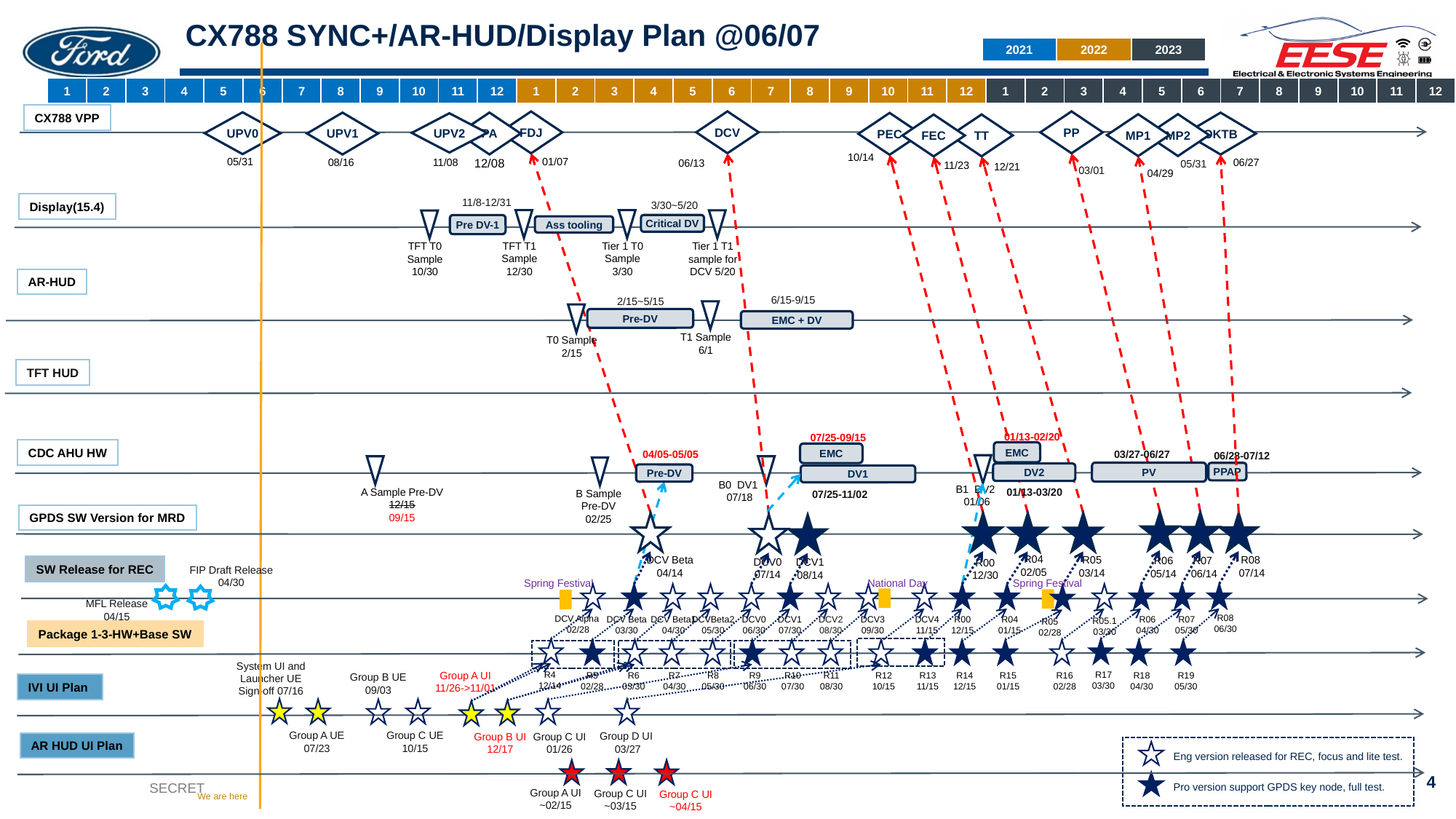

# CX788 SYNC+/AR-HUD/Display Plan @06/07
| 2021 | 2022 | 2023 |
| --- | --- | --- |
| 1 | 2 | 3 | 4 | 5 | 6 | 7 | 8 | 9 | 10 | 11 | 12 | 1 | 2 | 3 | 4 | 5 | 6 | 7 | 8 | 9 | 10 | 11 | 12 | 1 | 2 | 3 | 4 | 5 | 6 | 7 | 8 | 9 | 10 | 11 | 12 |
| --- | --- | --- | --- | --- | --- | --- | --- | --- | --- | --- | --- | --- | --- | --- | --- | --- | --- | --- | --- | --- | --- | --- | --- | --- | --- | --- | --- | --- | --- | --- | --- | --- | --- | --- | --- |
CX788 VPP
DCV
06/13
PP
03/01
FDJ
01/07
UPV0
05/31
PA
12/08
UPV1
08/16
OKTB
06/27
PEC
10/14
UPV2
11/08
MP2
05/31
MP1
04/29
TT
12/21
FEC
11/23
11/8-12/31
Display(15.4)
3/30~5/20

TFT T1 Sample
12/30

Tier 1 T0 Sample
3/30

Tier 1 T1 sample for DCV 5/20

TFT T0 Sample
10/30
Critical DV
Pre DV-1
Ass tooling
AR-HUD
6/15-9/15
2/15~5/15

T1 Sample
6/1

T0 Sample
2/15
Pre-DV
EMC + DV
TFT HUD
01/13-02/20
EMC
07/25-09/15
EMC
CDC AHU HW
03/27-06/27
PV
04/05-05/05
Pre-DV
06/28-07/12
PPAP

B1  DV2
01/06

A Sample Pre-DV
12/15
09/15

B0  DV1
07/18

B Sample Pre-DV
02/25
DV2
01/13-03/20
DV1
07/25-11/02
GPDS SW Version for MRD

R00
12/30

R04
02/05
R08
07/14
R05
03/14
DCV Beta
04/14
R07
06/14
R06
05/14
DCV0
07/14
DCV1
08/14
SW Release for REC
FIP Draft Release
04/30
Spring Festival
National Day
Spring Festival

MFL Release
04/15
R08
06/30
DCV Alpha
 02/28
DCV Beta
03/30
DCV4
11/15
R00
12/15
R06
04/30
R07
05/30
R04
01/15
DCV3
09/30
DCVBeta2
05/30
DCV0
06/30
DCV1
07/30
DCV2
08/30
DCV Beta1
04/30
R05.1
03/30
R05
02/28
Package 1-3-HW+Base SW

R19
05/30

R18
04/30

System UI and Launcher UE Sign-off 07/16

R4
12/14
R17
03/30
Group A UI
11/26->11/01
R12
10/15
R13
11/15
R16
02/28
R14
12/15
R15
01/15
R7
04/30
R8
05/30
R11
08/30
R9
06/30
R10
07/30
R5
02/28
R6
03/30
Group B UE
09/03

IVI UI Plan

Group C UE
10/15

Group A UE
07/23

Group C UI
01/26

Group D UI
03/27

Group B UI
12/17

AR HUD UI Plan

Eng version released for REC, focus and lite test.

Pro version support GPDS key node, full test.

Group C UI
~03/15

Group A UI
~02/15

Group C UI
~04/15
We are here